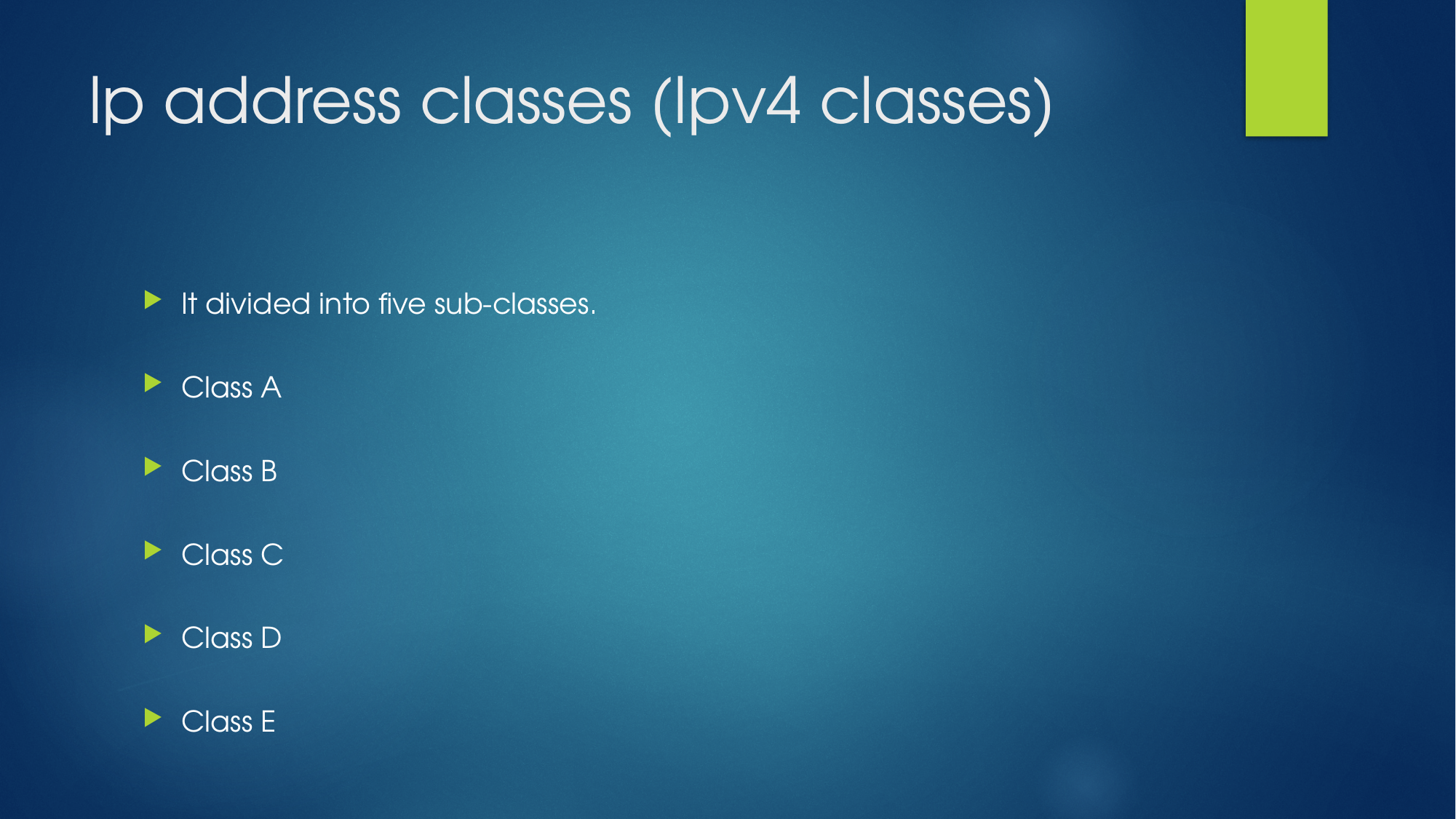

# Ip address classes (Ipv4 classes)
It divided into five sub-classes.
Class A
Class B
Class C
Class D
Class E